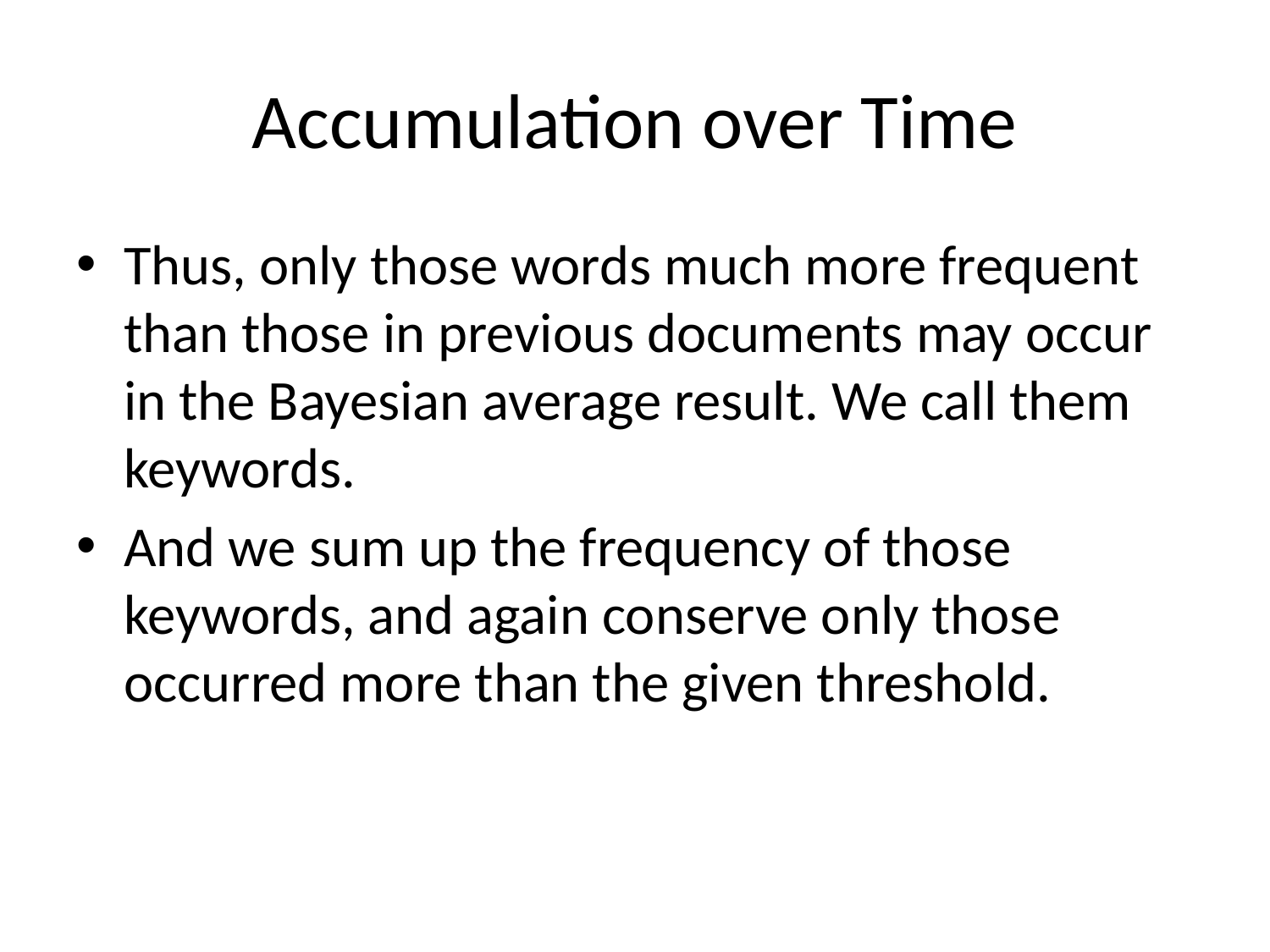

# Accumulation over Time
Thus, only those words much more frequent than those in previous documents may occur in the Bayesian average result. We call them keywords.
And we sum up the frequency of those keywords, and again conserve only those occurred more than the given threshold.